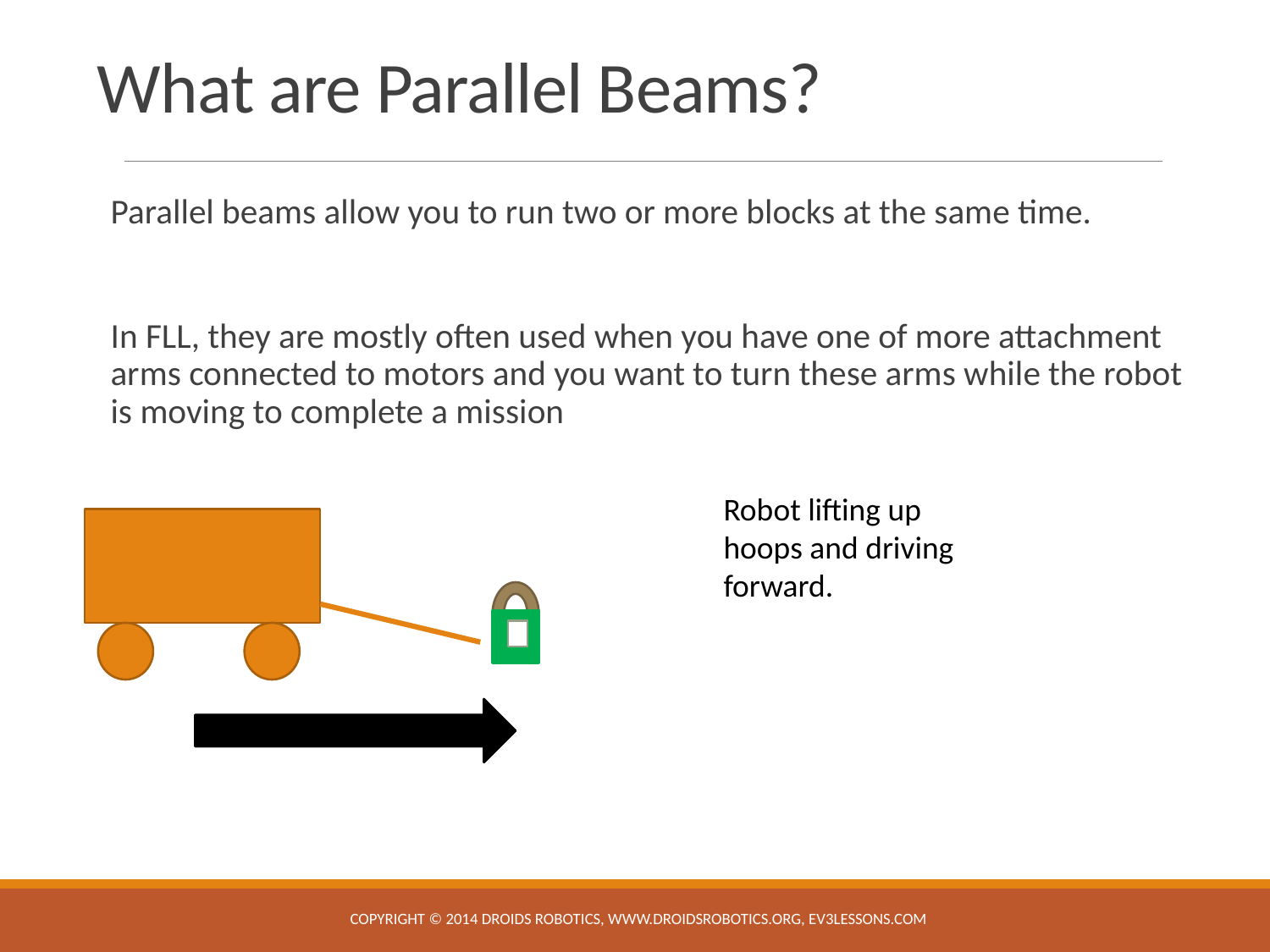

# What are Parallel Beams?
Parallel beams allow you to run two or more blocks at the same time.

In FLL, they are mostly often used when you have one of more attachment arms connected to motors and you want to turn these arms while the robot is moving to complete a mission

Robot lifting up hoops and driving forward.

Copyright © 2014 Droids Robotics, www.droidsrobotics.org, ev3lessons.com